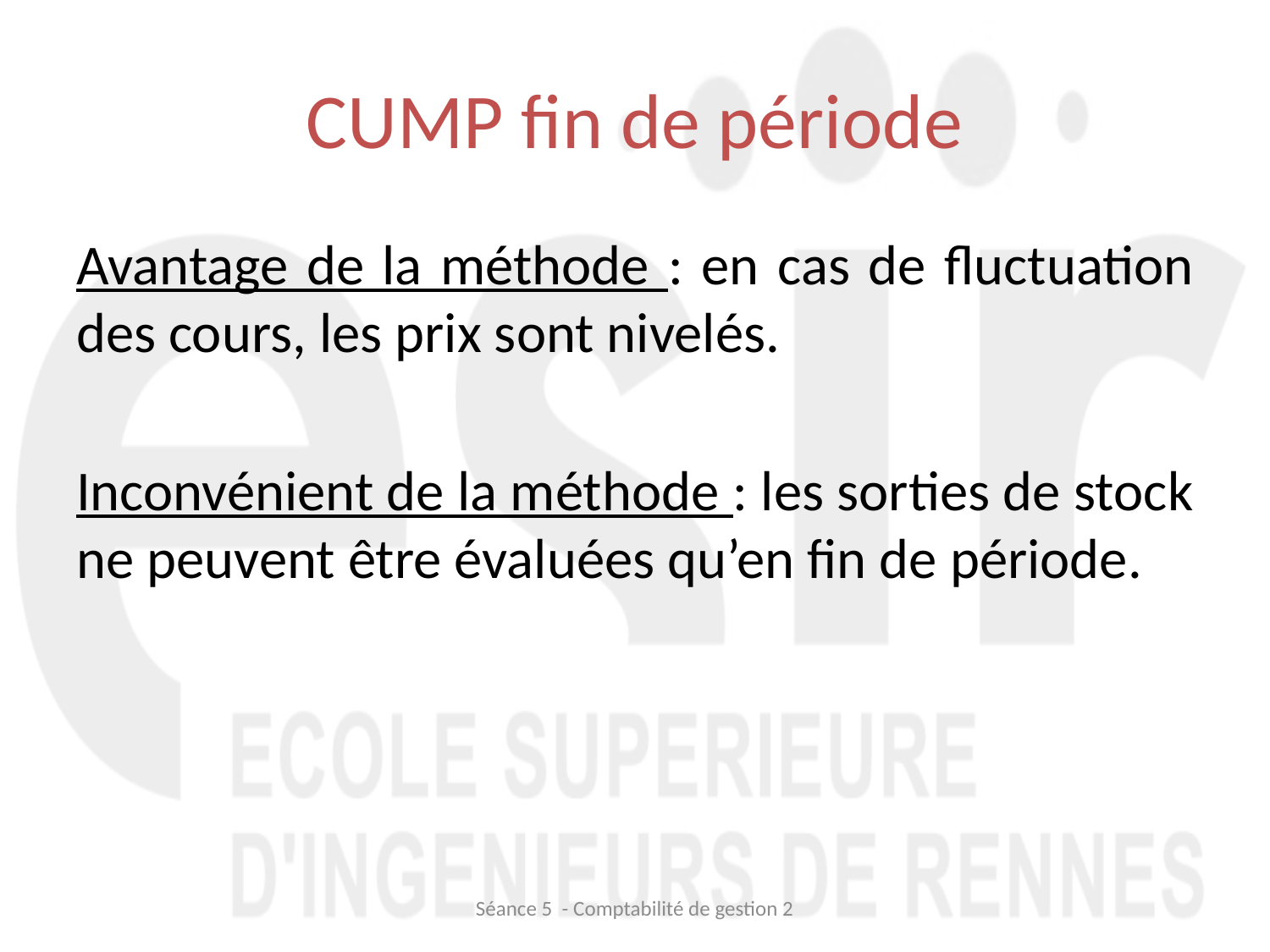

# CUMP fin de période
Avantage de la méthode : en cas de fluctuation des cours, les prix sont nivelés.

Inconvénient de la méthode : les sorties de stock ne peuvent être évaluées qu’en fin de période.
Séance 5  - Comptabilité de gestion 2